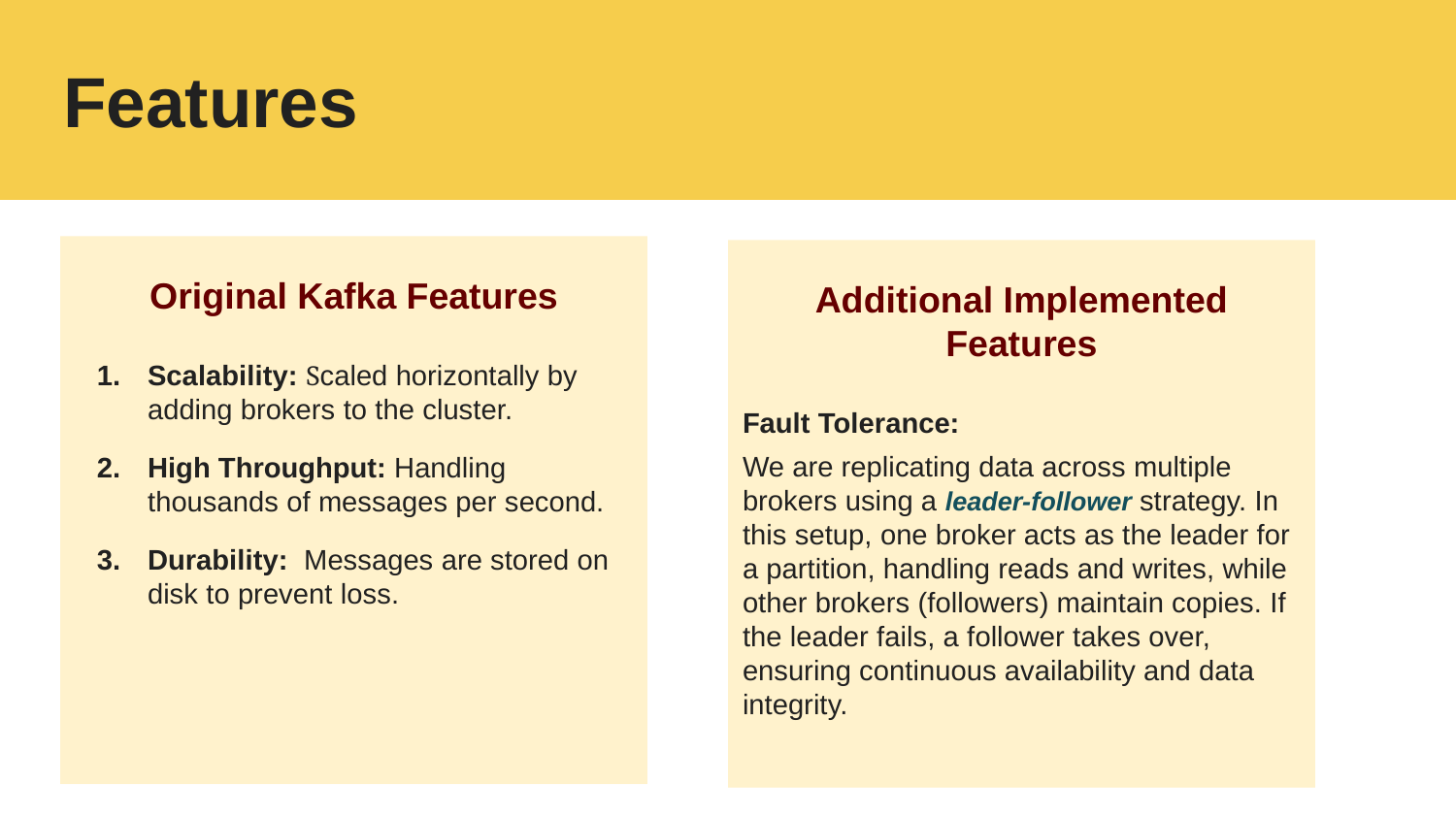

Features

Original Kafka Features

Scalability: Scaled horizontally by adding brokers to the cluster.

High Throughput: Handling thousands of messages per second.

Durability:  Messages are stored on disk to prevent loss.

Additional Implemented Features

Fault Tolerance:

We are replicating data across multiple brokers using a leader-follower strategy. In this setup, one broker acts as the leader for a partition, handling reads and writes, while other brokers (followers) maintain copies. If the leader fails, a follower takes over, ensuring continuous availability and data integrity.